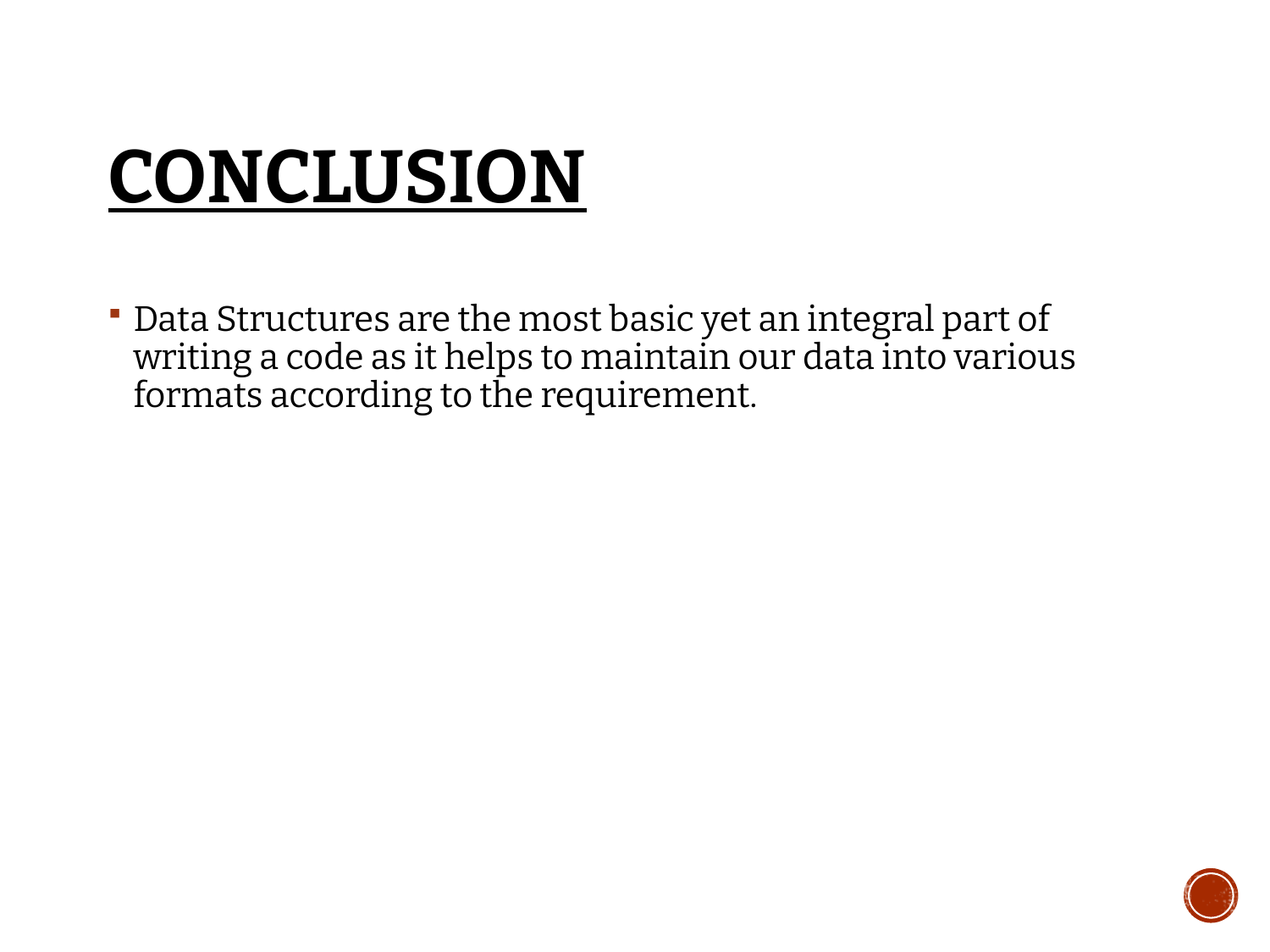

# Conclusion
Data Structures are the most basic yet an integral part of writing a code as it helps to maintain our data into various formats according to the requirement.